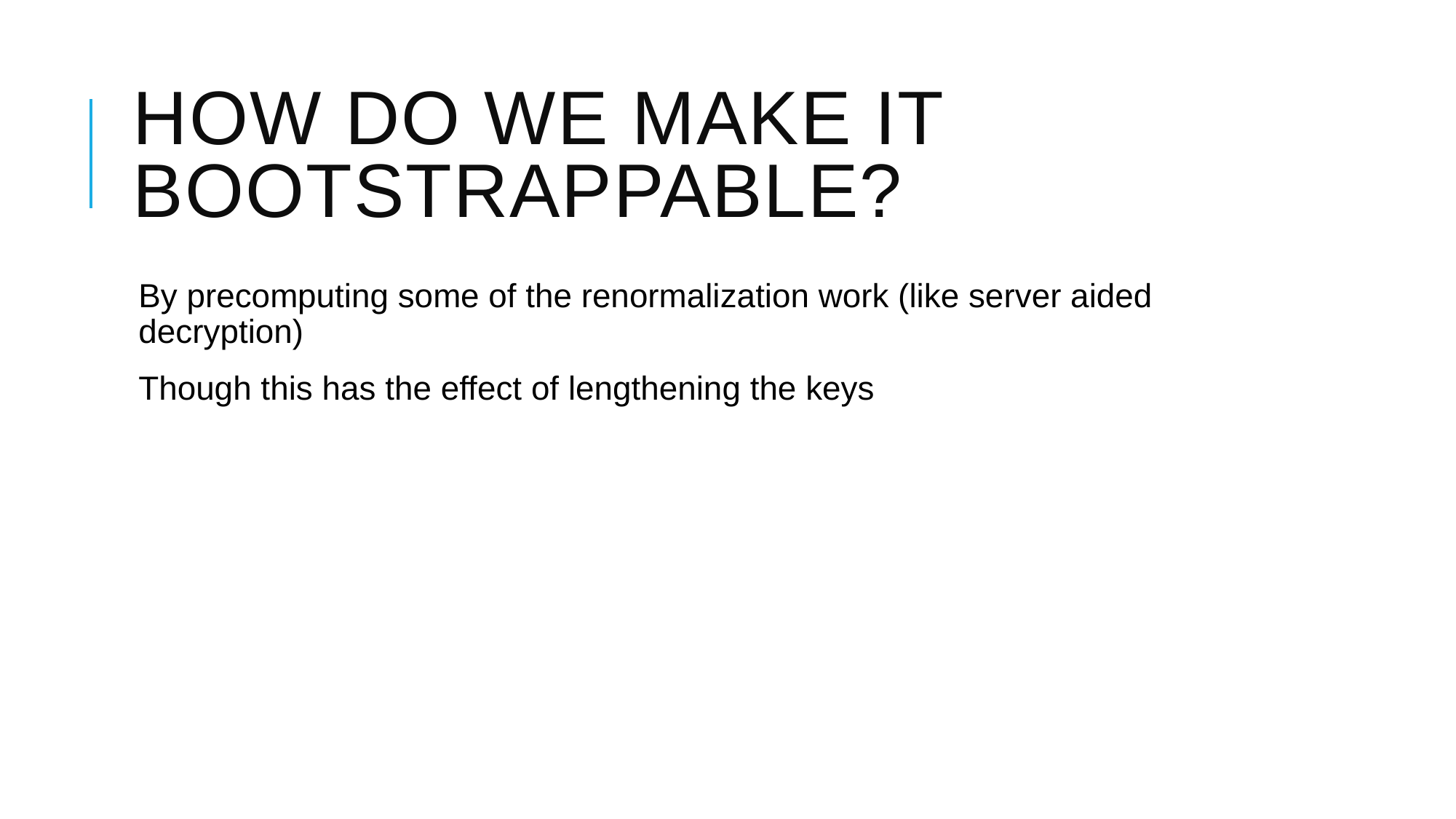

# How do we make it bootstrappable?
By precomputing some of the renormalization work (like server aided decryption)
Though this has the effect of lengthening the keys